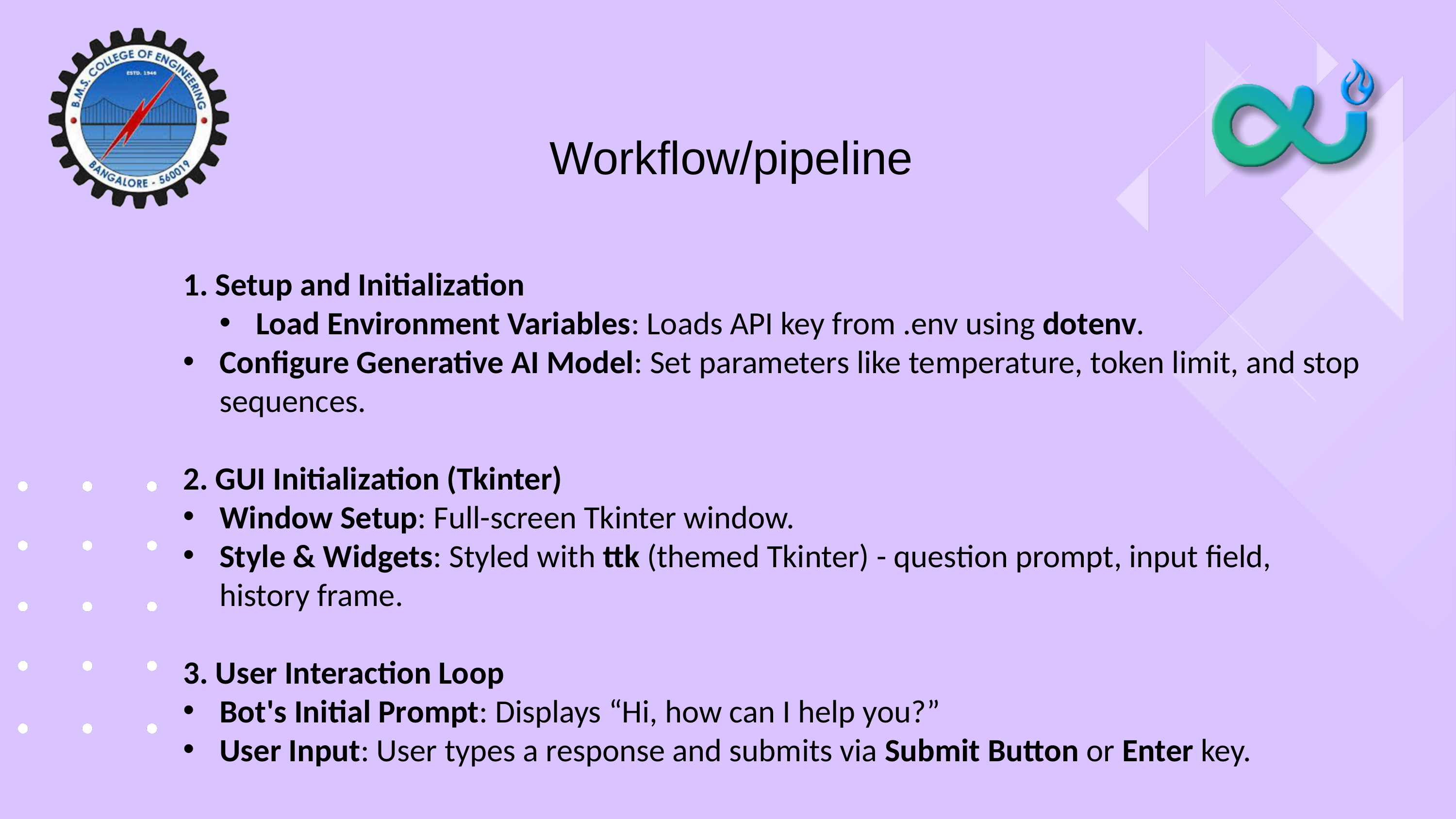

Workflow/pipeline
1. Setup and Initialization
Load Environment Variables: Loads API key from .env using dotenv.
Configure Generative AI Model: Set parameters like temperature, token limit, and stop sequences.

2. GUI Initialization (Tkinter)
Window Setup: Full-screen Tkinter window.
Style & Widgets: Styled with ttk (themed Tkinter) - question prompt, input field, history frame.

3. User Interaction Loop
Bot's Initial Prompt: Displays “Hi, how can I help you?”
User Input: User types a response and submits via Submit Button or Enter key.